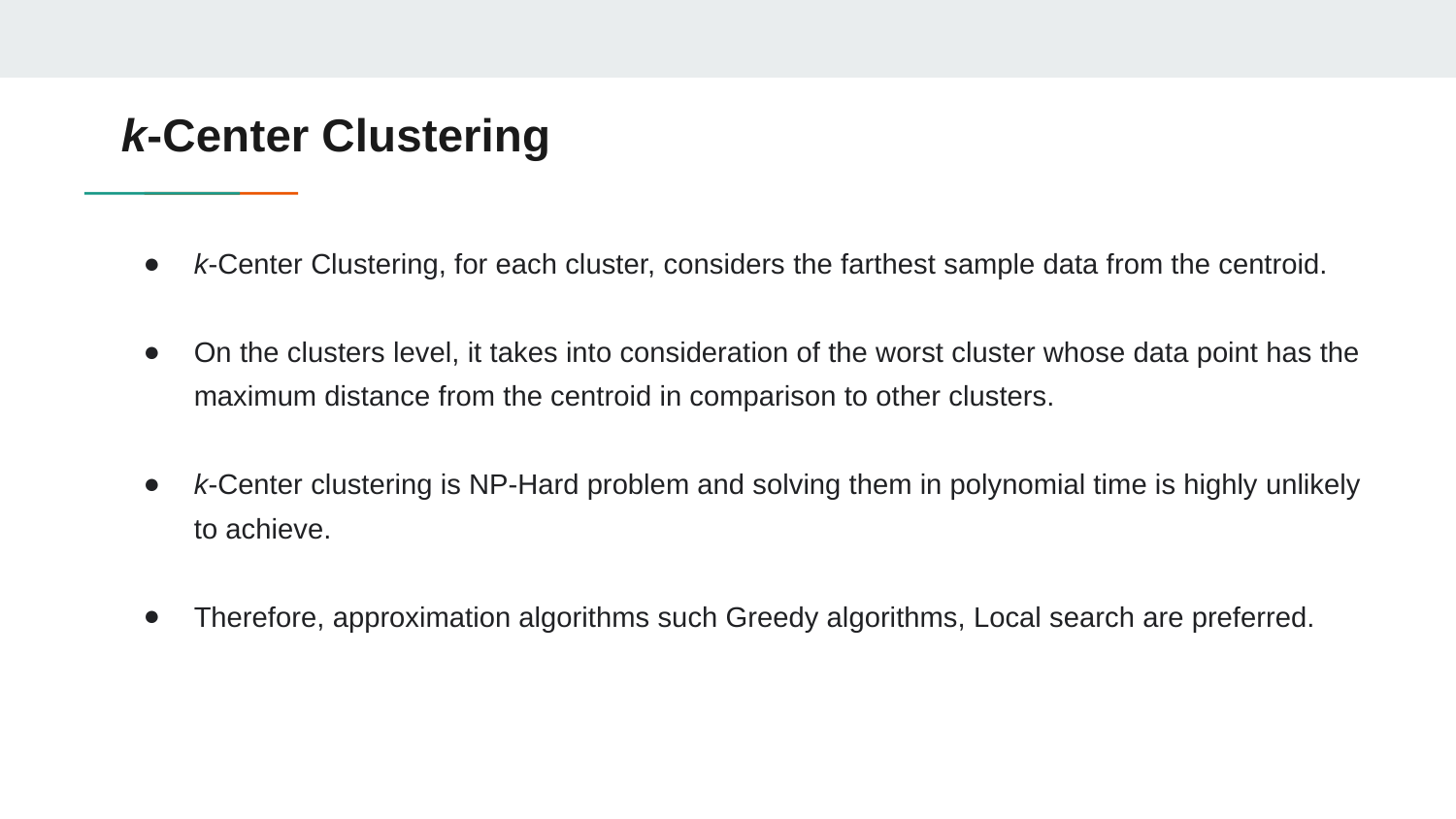

# k-Center Clustering
k-Center Clustering, for each cluster, considers the farthest sample data from the centroid.

On the clusters level, it takes into consideration of the worst cluster whose data point has the maximum distance from the centroid in comparison to other clusters.

k-Center clustering is NP-Hard problem and solving them in polynomial time is highly unlikely to achieve.

Therefore, approximation algorithms such Greedy algorithms, Local search are preferred.